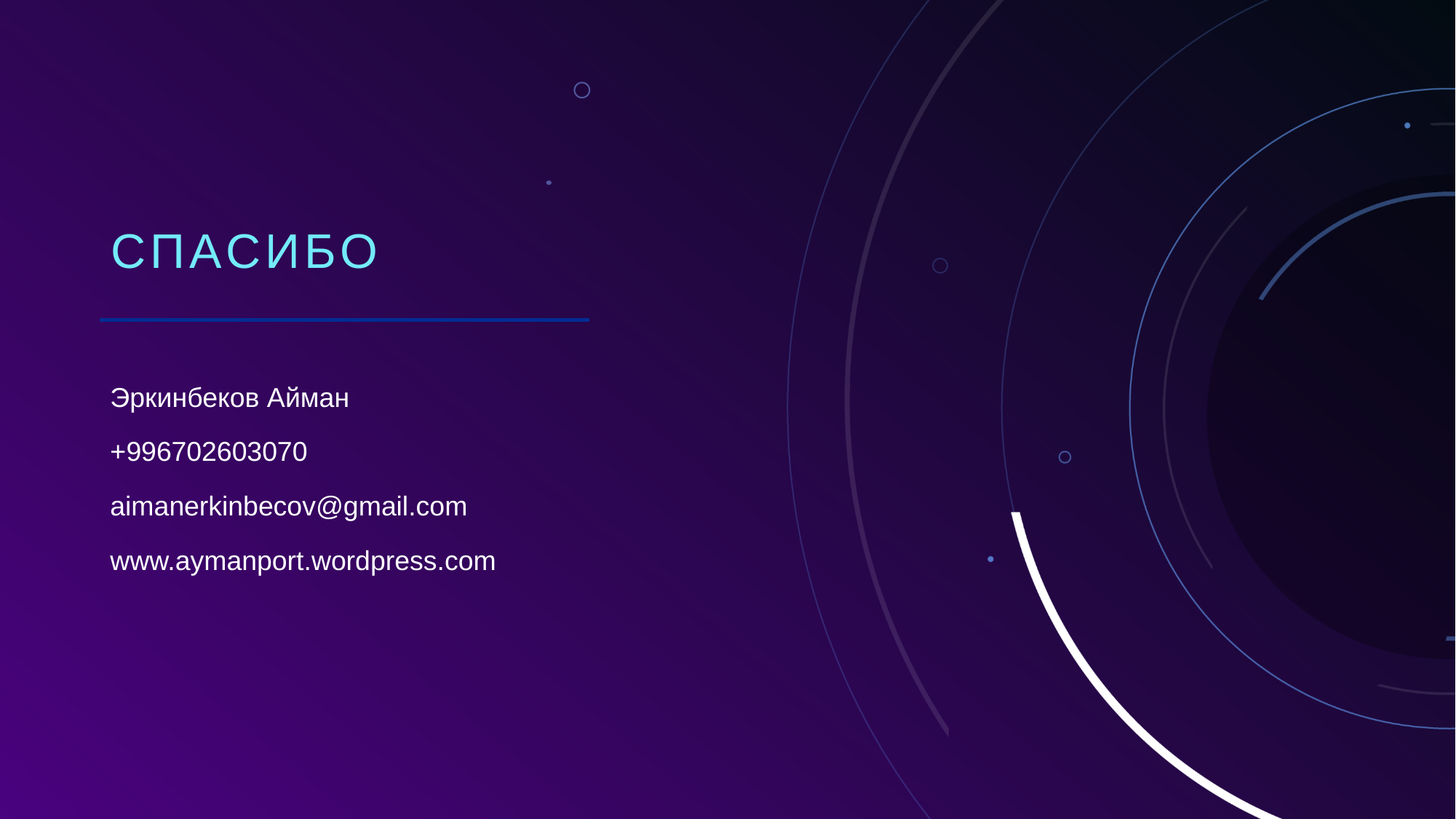

# СПАСИБО
Эркинбеков Айман
+996702603070
aimanerkinbecov@gmail.com
www.aymanport.wordpress.com